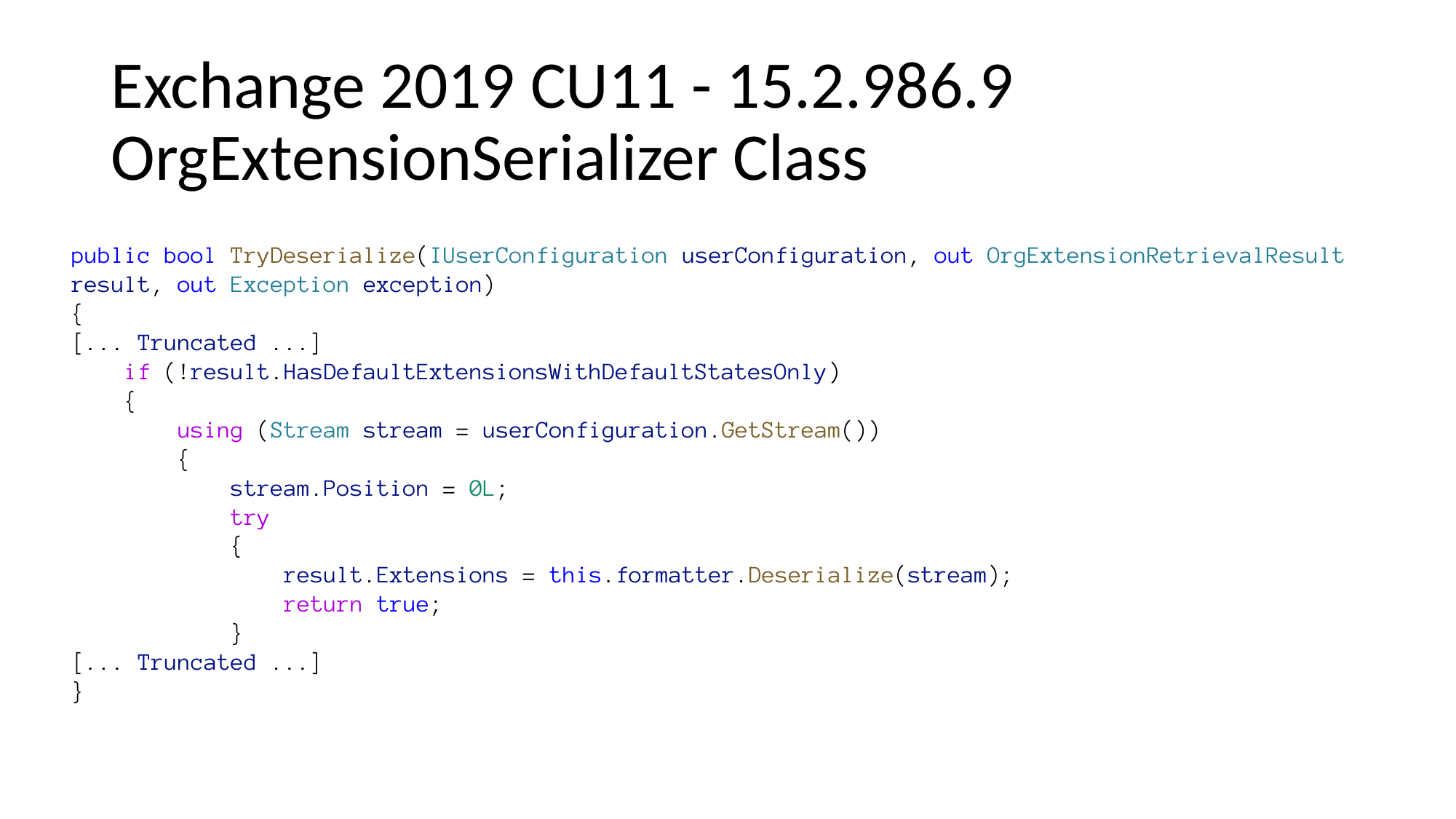

# Exchange 2019 CU11 - 15.2.986.9 OrgExtensionSerializer Class
public bool TryDeserialize(IUserConfiguration userConfiguration, out OrgExtensionRetrievalResult result, out Exception exception)
{
[... Truncated ...]
    if (!result.HasDefaultExtensionsWithDefaultStatesOnly)
    {
        using (Stream stream = userConfiguration.GetStream())
        {
            stream.Position = 0L;
            try
            {
                result.Extensions = this.formatter.Deserialize(stream);
                return true;
            }
[... Truncated ...]
}